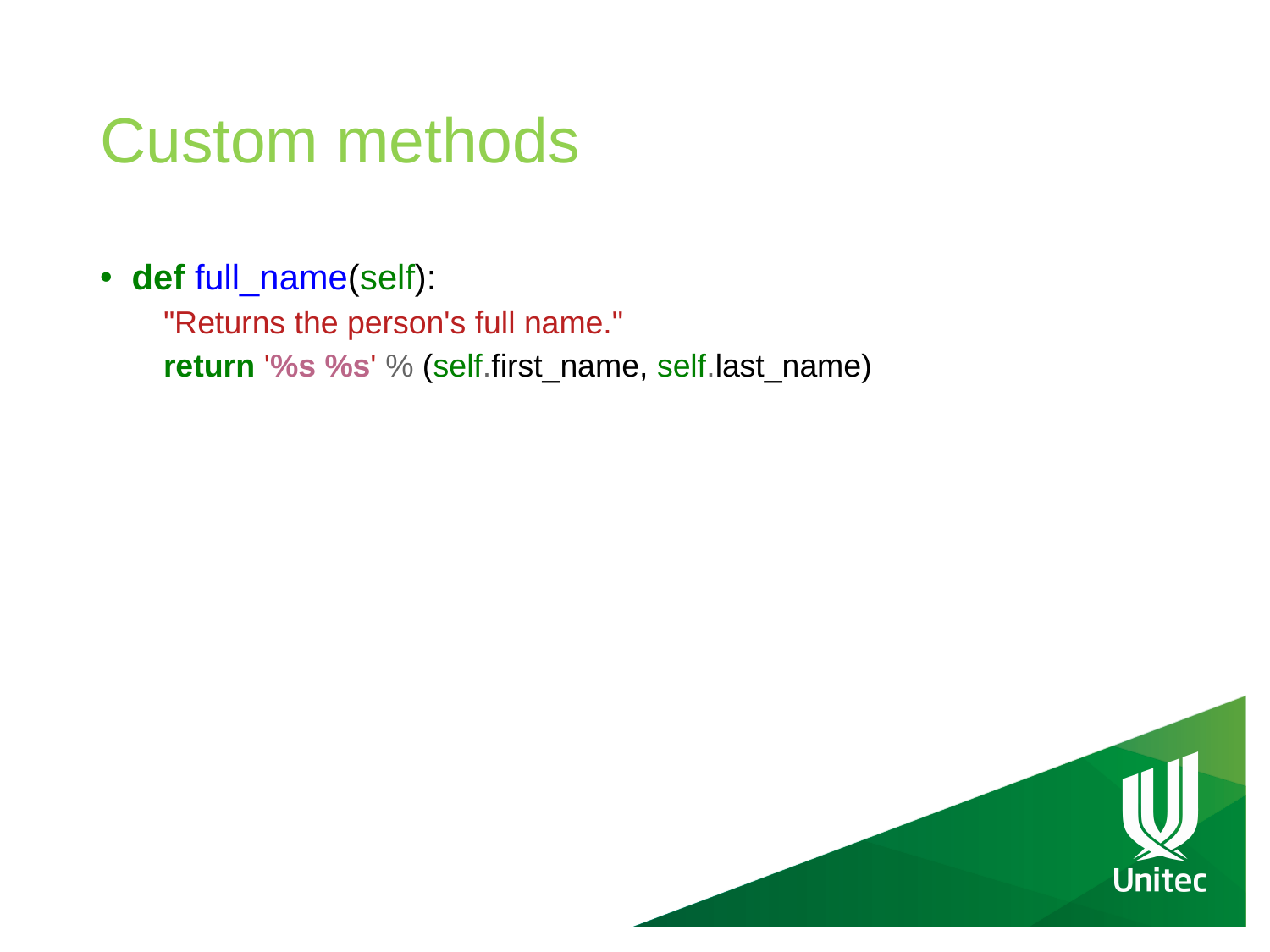

# Custom methods
def full_name(self):
"Returns the person's full name."
return '%s %s' % (self.first_name, self.last_name)